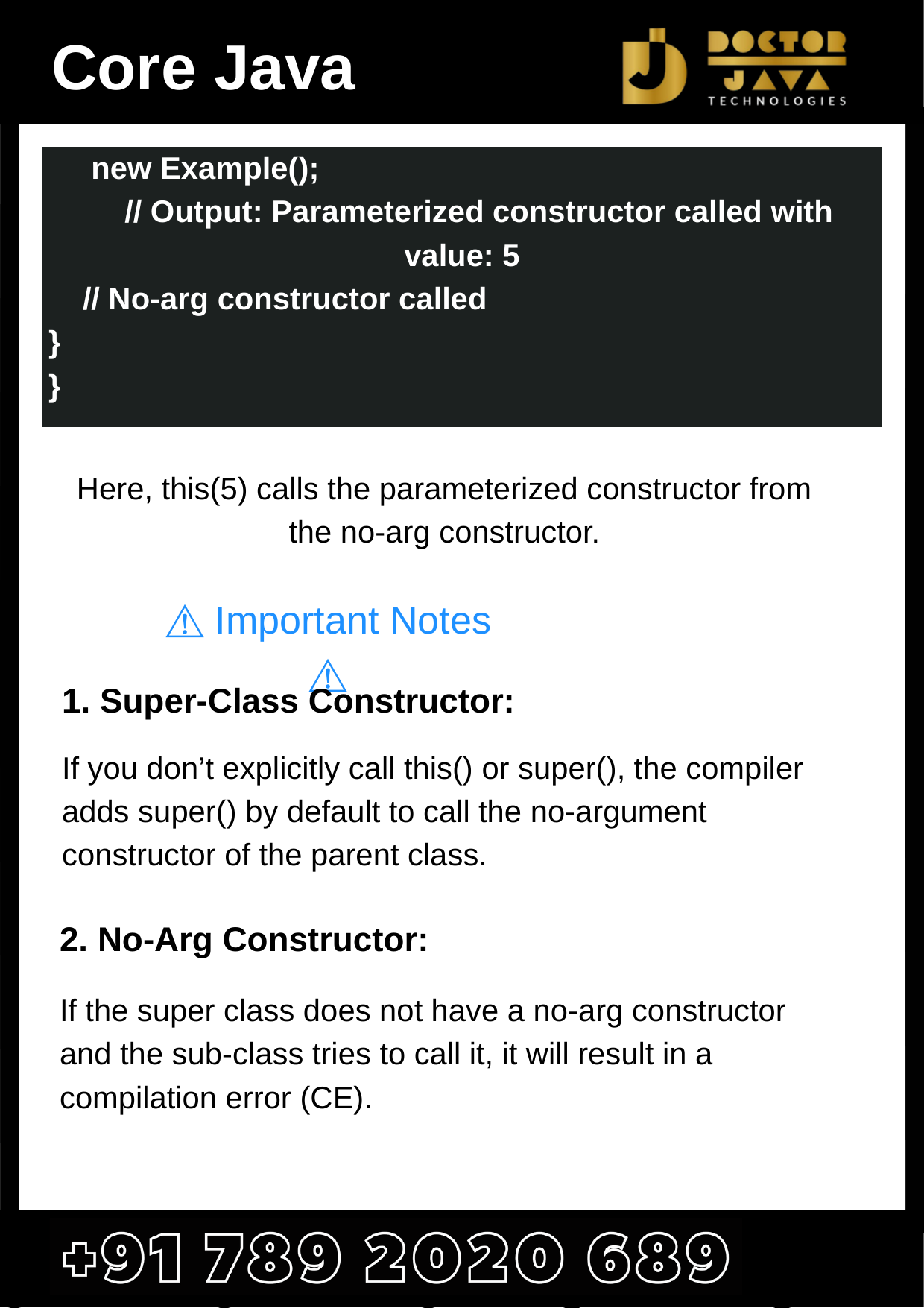

Core Java

     new Example();
    // Output: Parameterized constructor called with value: 5
    // No-arg constructor called
}
}
Here, this(5) calls the parameterized constructor from the no-arg constructor.
⚠️ Important Notes ⚠️

1. Super-Class Constructor:

If you don’t explicitly call this() or super(), the compiler adds super() by default to call the no-argument constructor of the parent class.
2. No-Arg Constructor:

If the super class does not have a no-arg constructor and the sub-class tries to call it, it will result in a compilation error (CE).